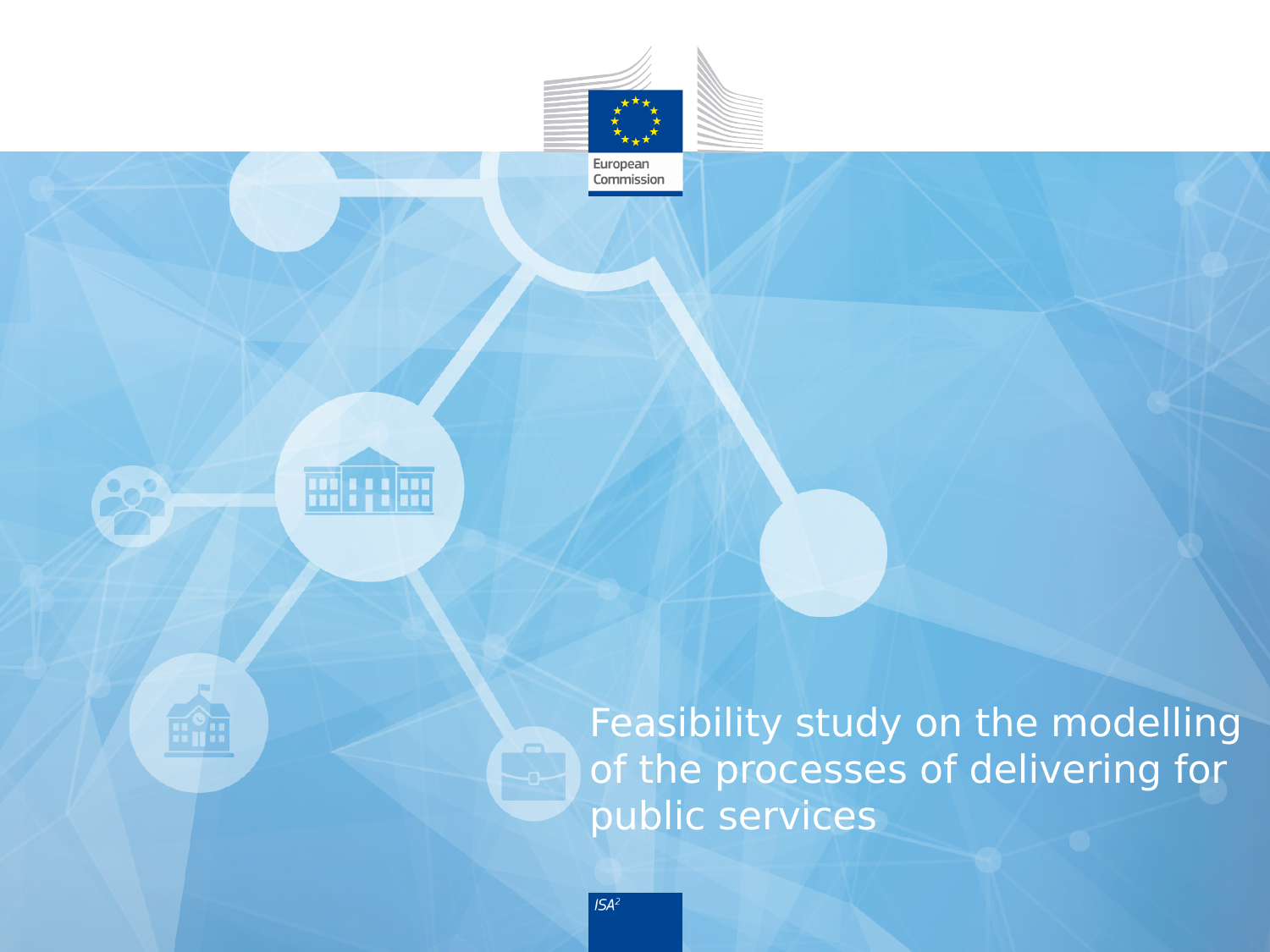

Feasibility study on the modelling of the processes of delivering for public services